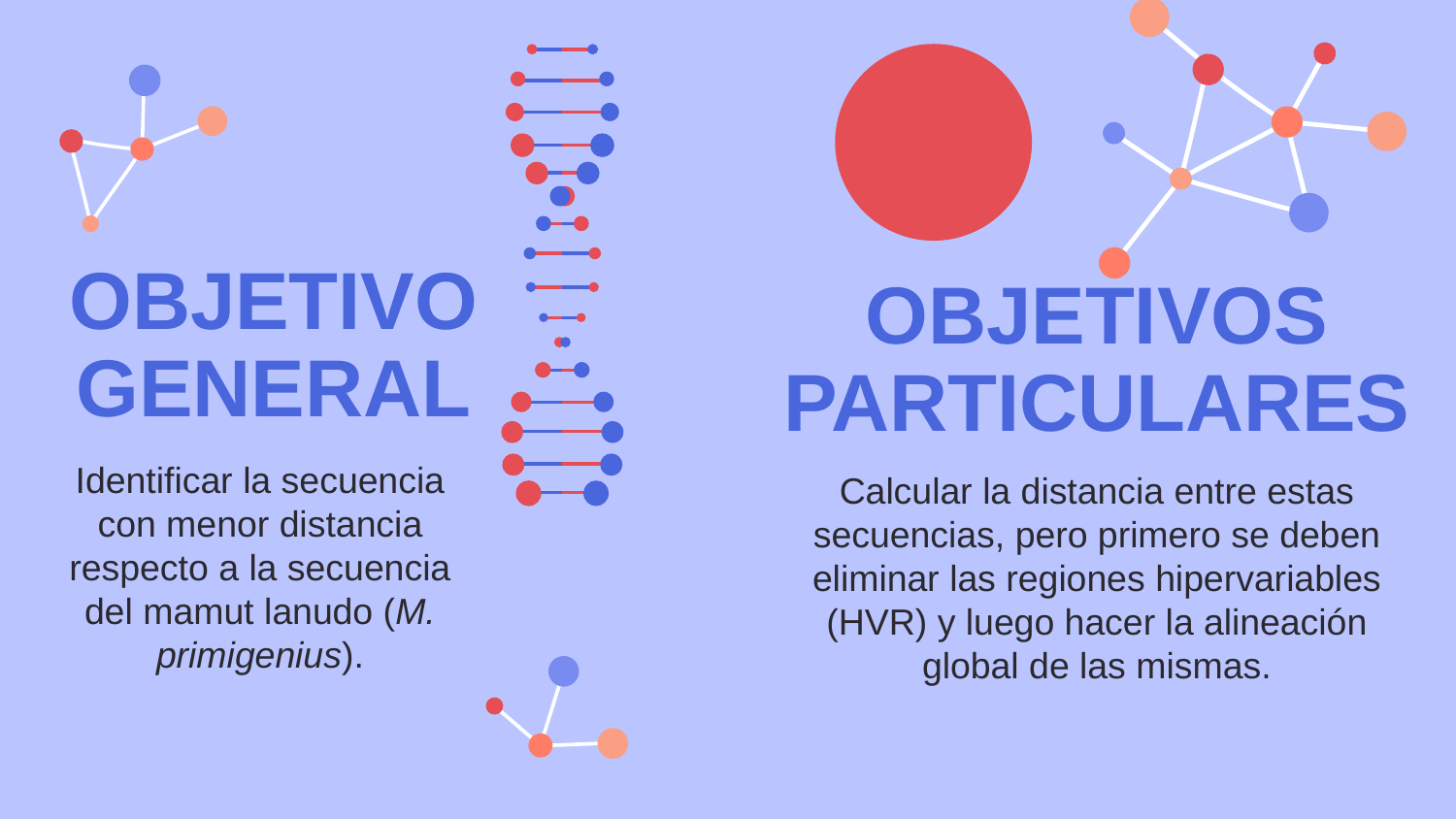

# OBJETIVO GENERAL
OBJETIVOS PARTICULARES
Identificar la secuencia con menor distancia respecto a la secuencia del mamut lanudo (M. primigenius).
Calcular la distancia entre estas secuencias, pero primero se deben eliminar las regiones hipervariables (HVR) y luego hacer la alineación global de las mismas.